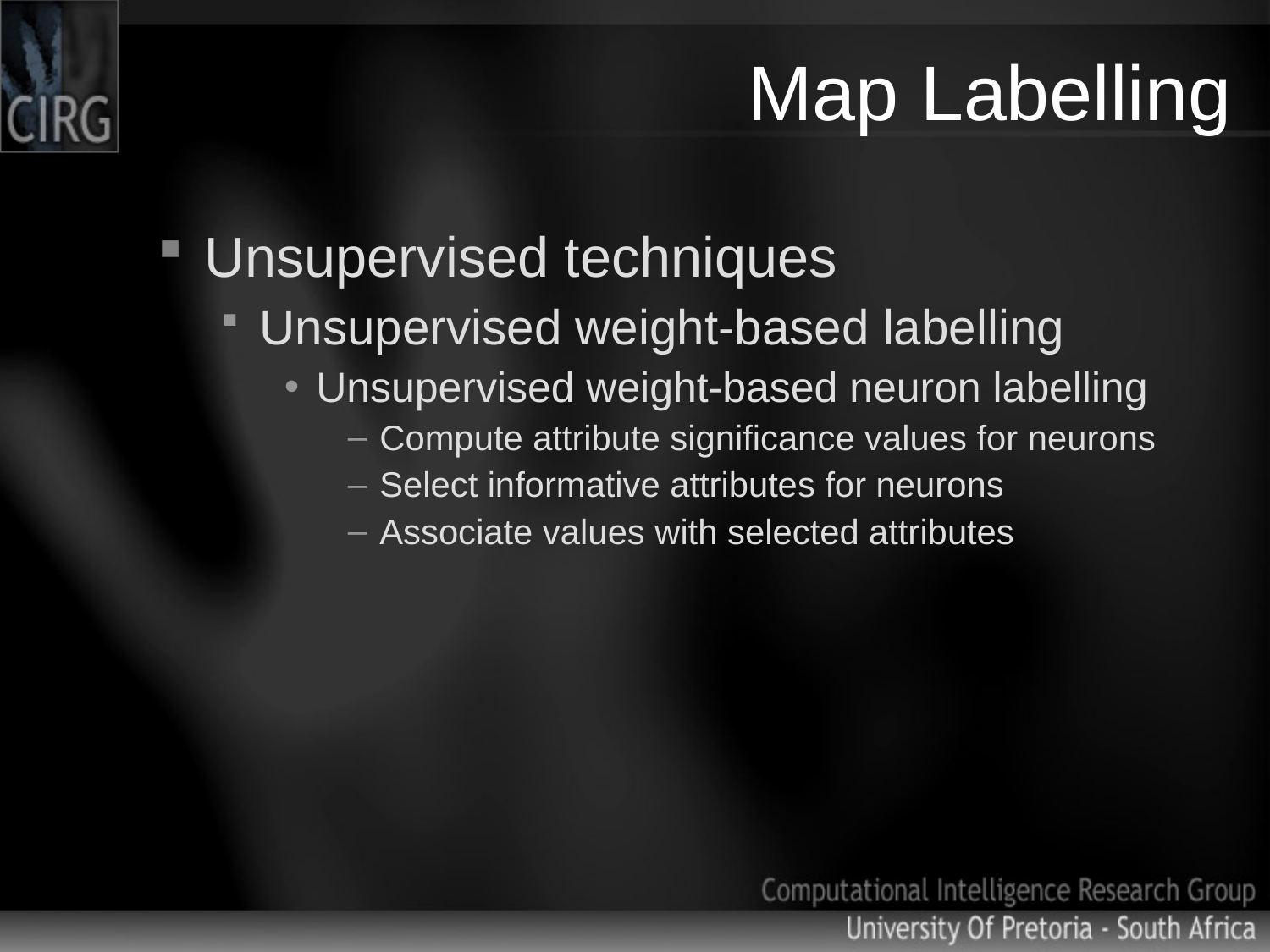

# Map Labelling
Unsupervised techniques
Unsupervised weight-based labelling
Unsupervised weight-based neuron labelling
Compute attribute significance values for neurons
Select informative attributes for neurons
Associate values with selected attributes